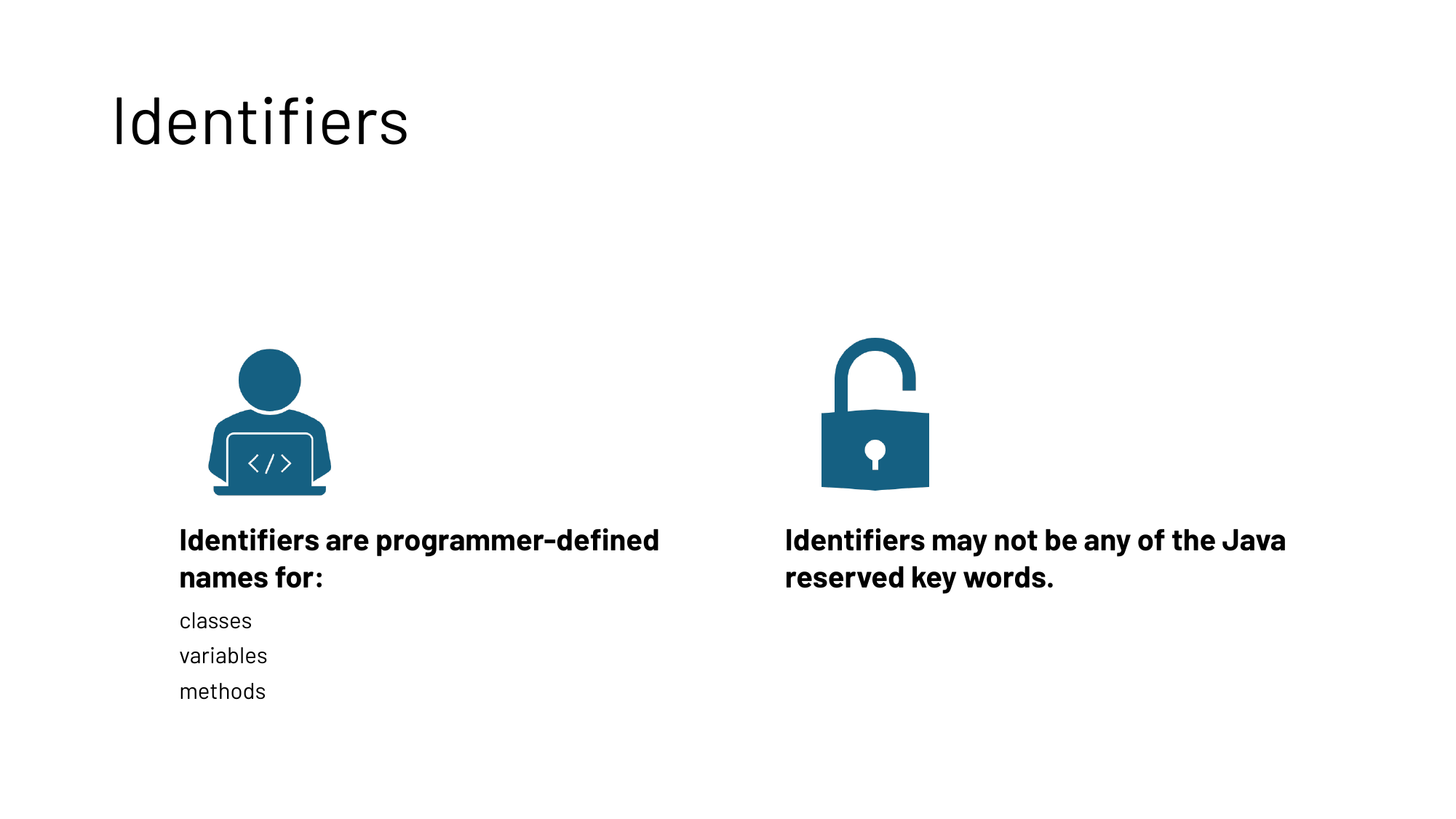

# Identifiers
Identifiers are programmer-defined names for:
classes
variables
methods
Identifiers may not be any of the Java reserved key words.